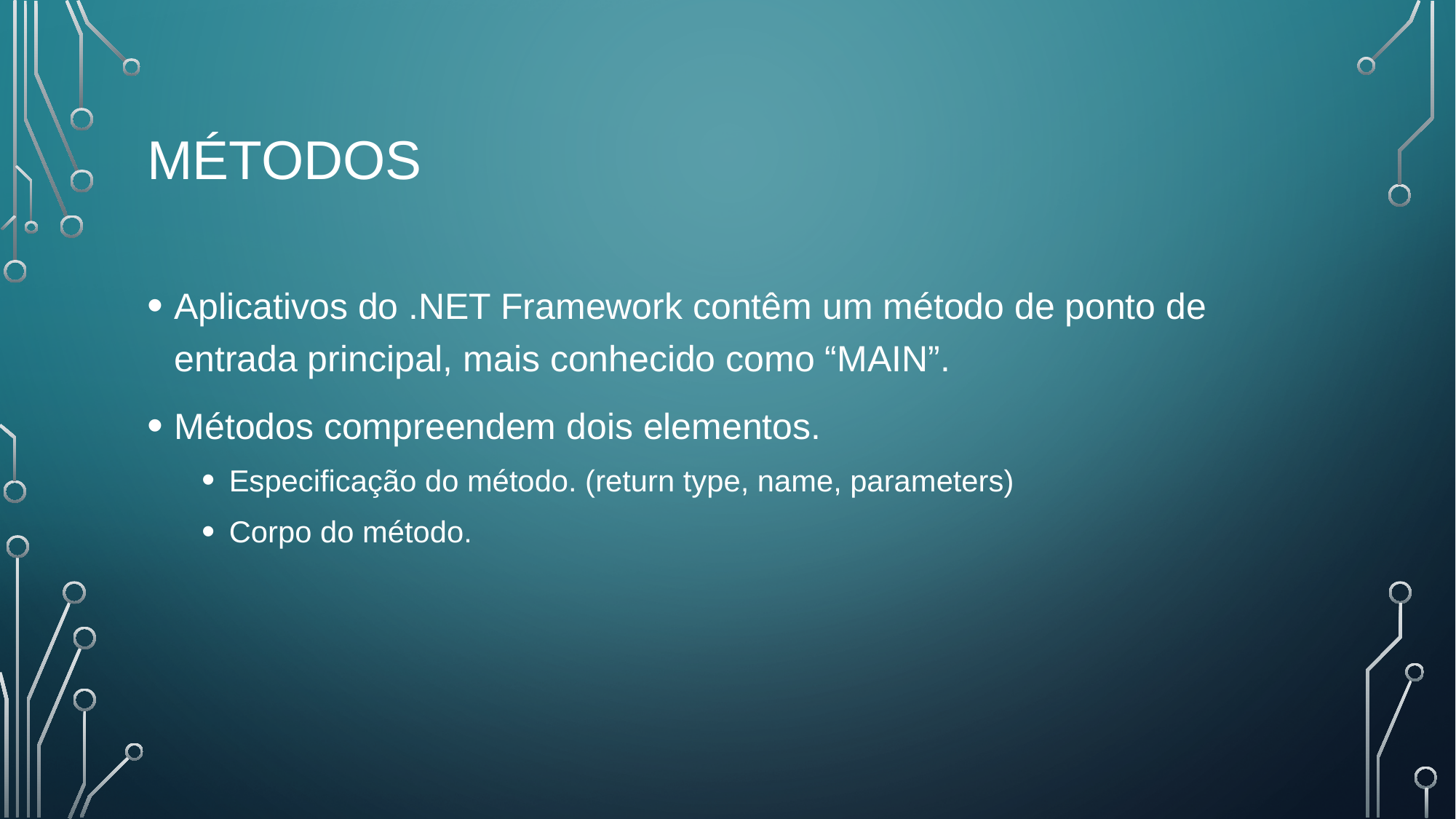

# Métodos
Aplicativos do .NET Framework contêm um método de ponto de entrada principal, mais conhecido como “MAIN”.
Métodos compreendem dois elementos.
Especificação do método. (return type, name, parameters)
Corpo do método.